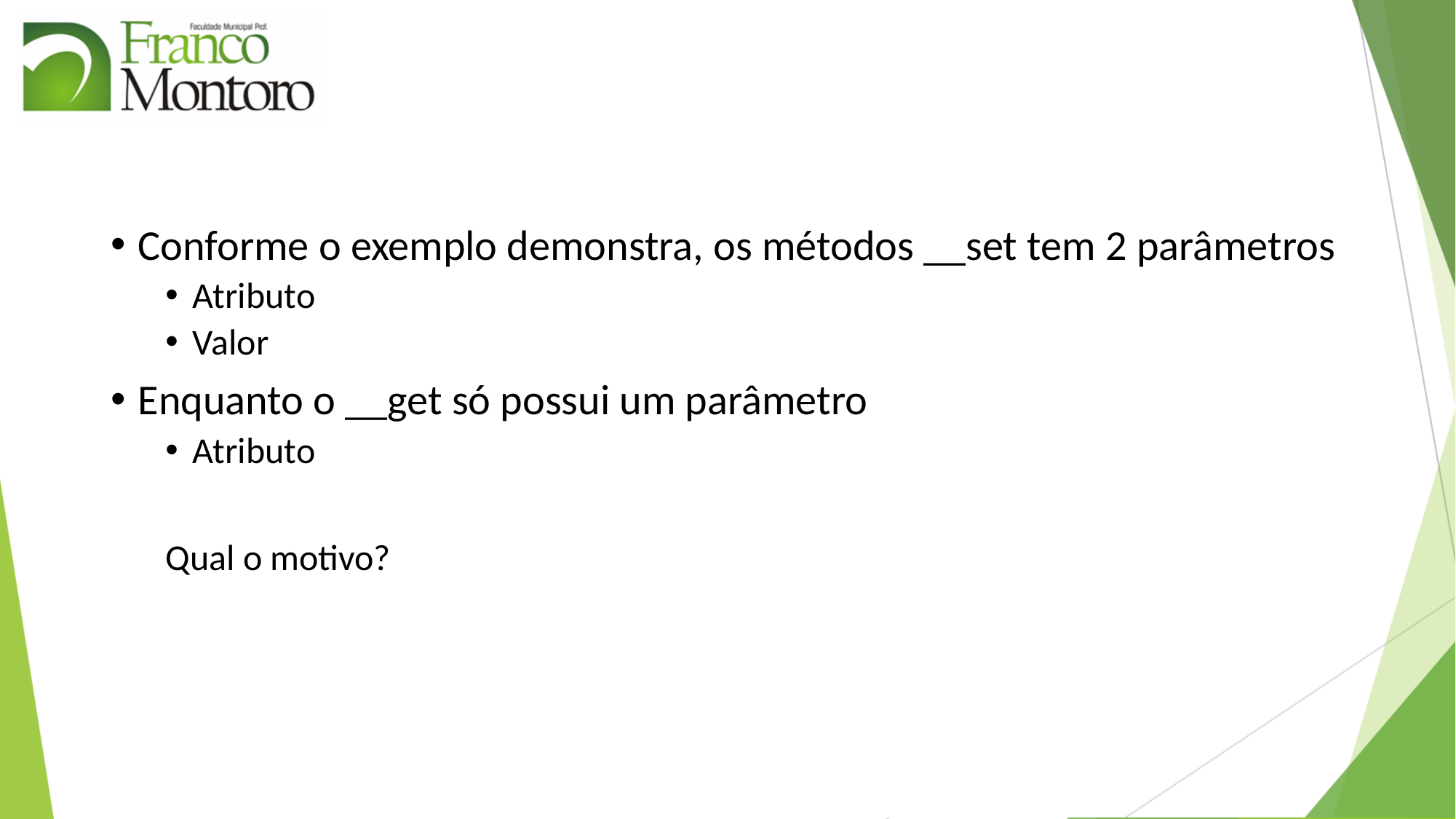

#
Conforme o exemplo demonstra, os métodos __set tem 2 parâmetros
Atributo
Valor
Enquanto o __get só possui um parâmetro
Atributo

Qual o motivo?